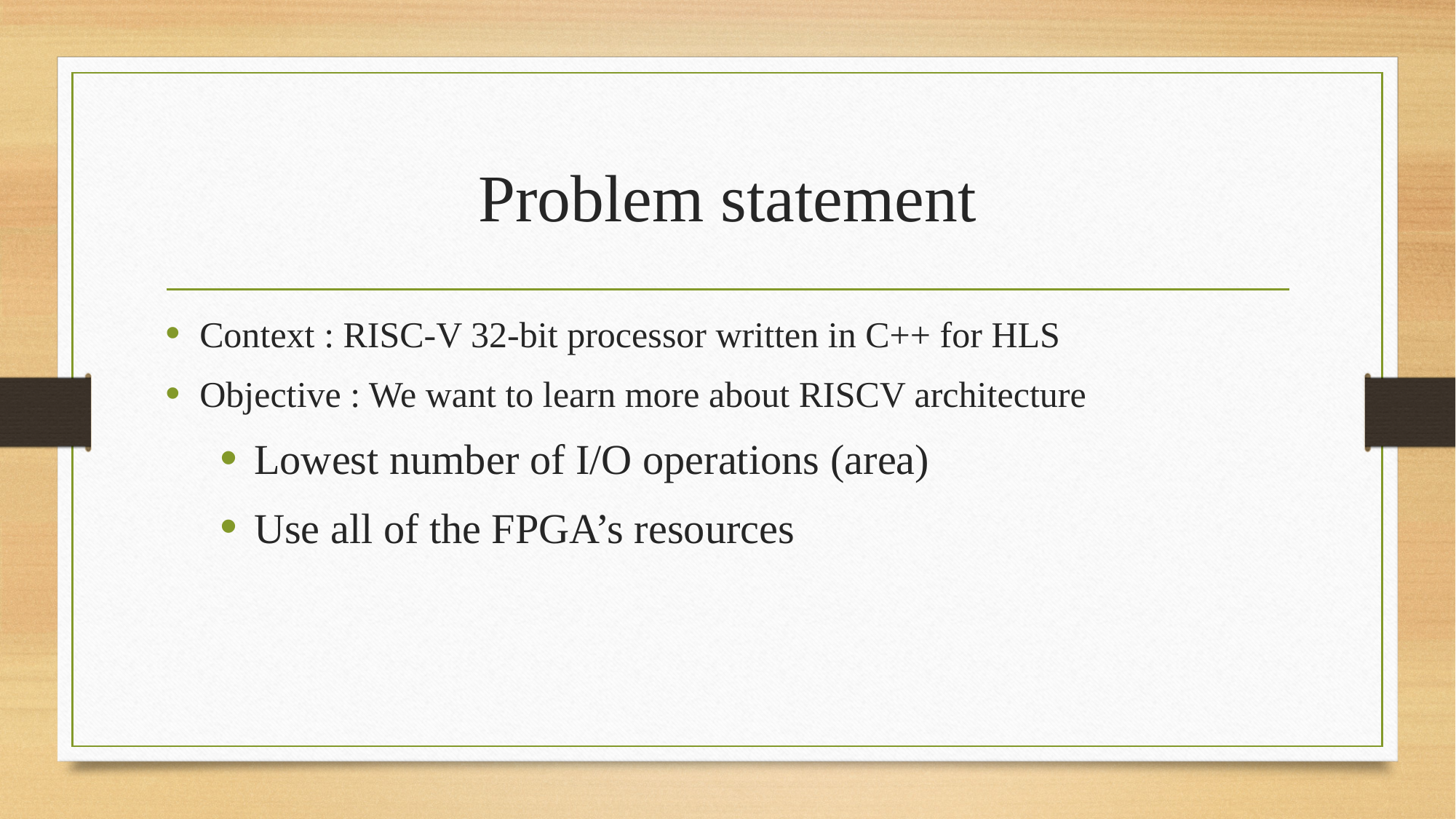

# Problem statement
Context : RISC-V 32-bit processor written in C++ for HLS
Objective : We want to learn more about RISCV architecture
Lowest number of I/O operations (area)
Use all of the FPGA’s resources